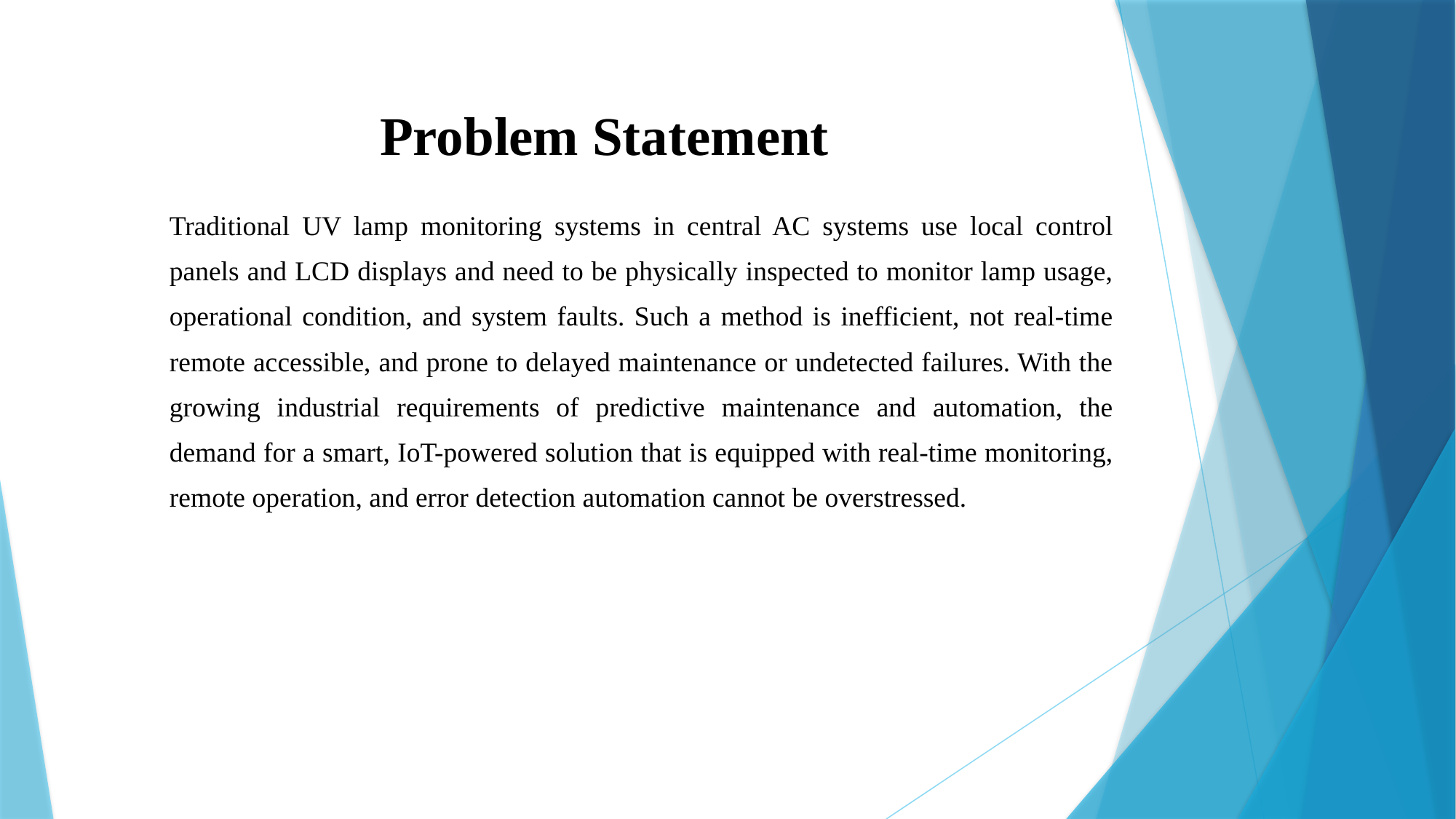

# Problem Statement
Traditional UV lamp monitoring systems in central AC systems use local control panels and LCD displays and need to be physically inspected to monitor lamp usage, operational condition, and system faults. Such a method is inefficient, not real-time remote accessible, and prone to delayed maintenance or undetected failures. With the growing industrial requirements of predictive maintenance and automation, the demand for a smart, IoT-powered solution that is equipped with real-time monitoring, remote operation, and error detection automation cannot be overstressed.